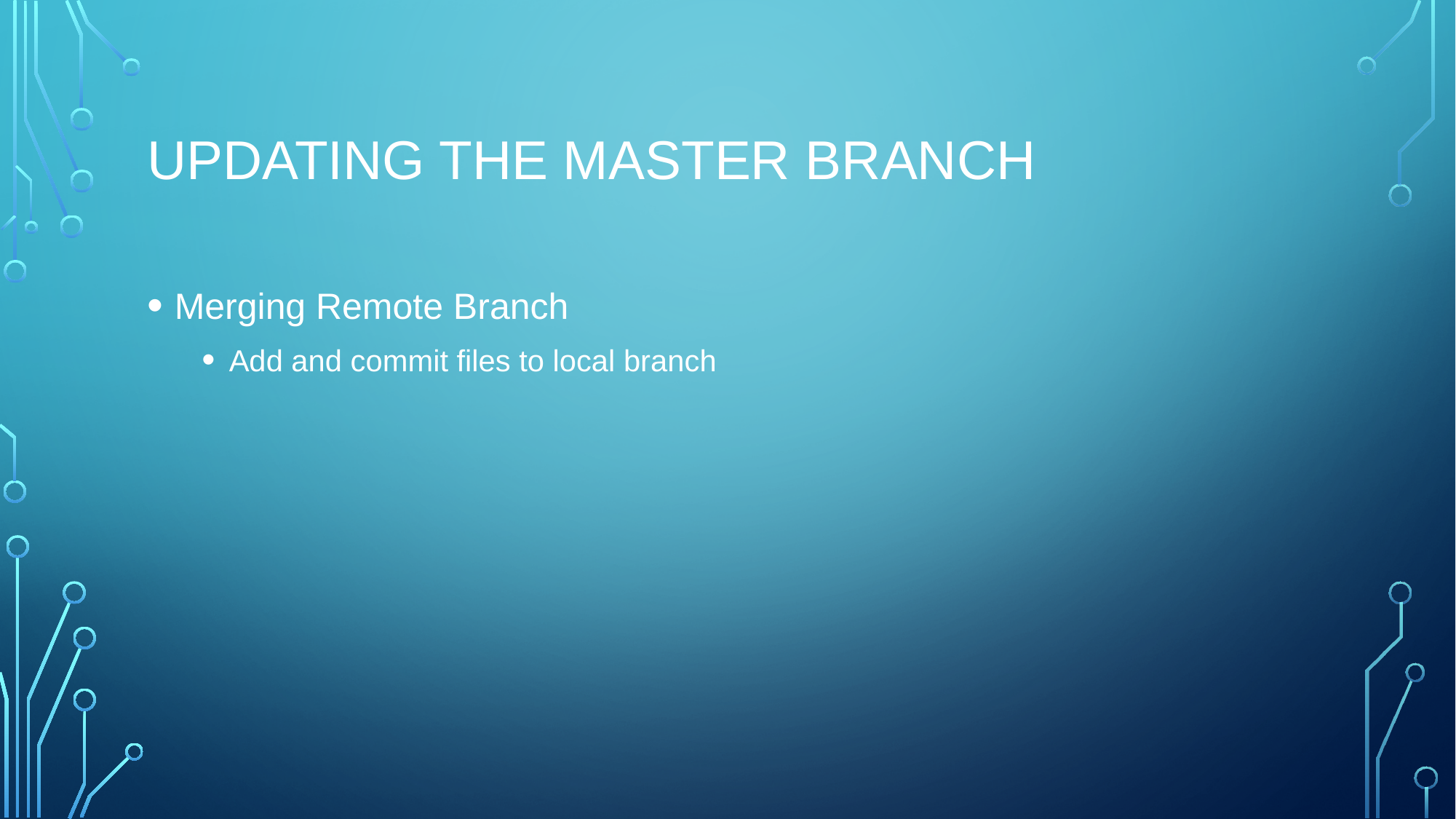

# Updating the Master Branch
Merging Remote Branch
Add and commit files to local branch